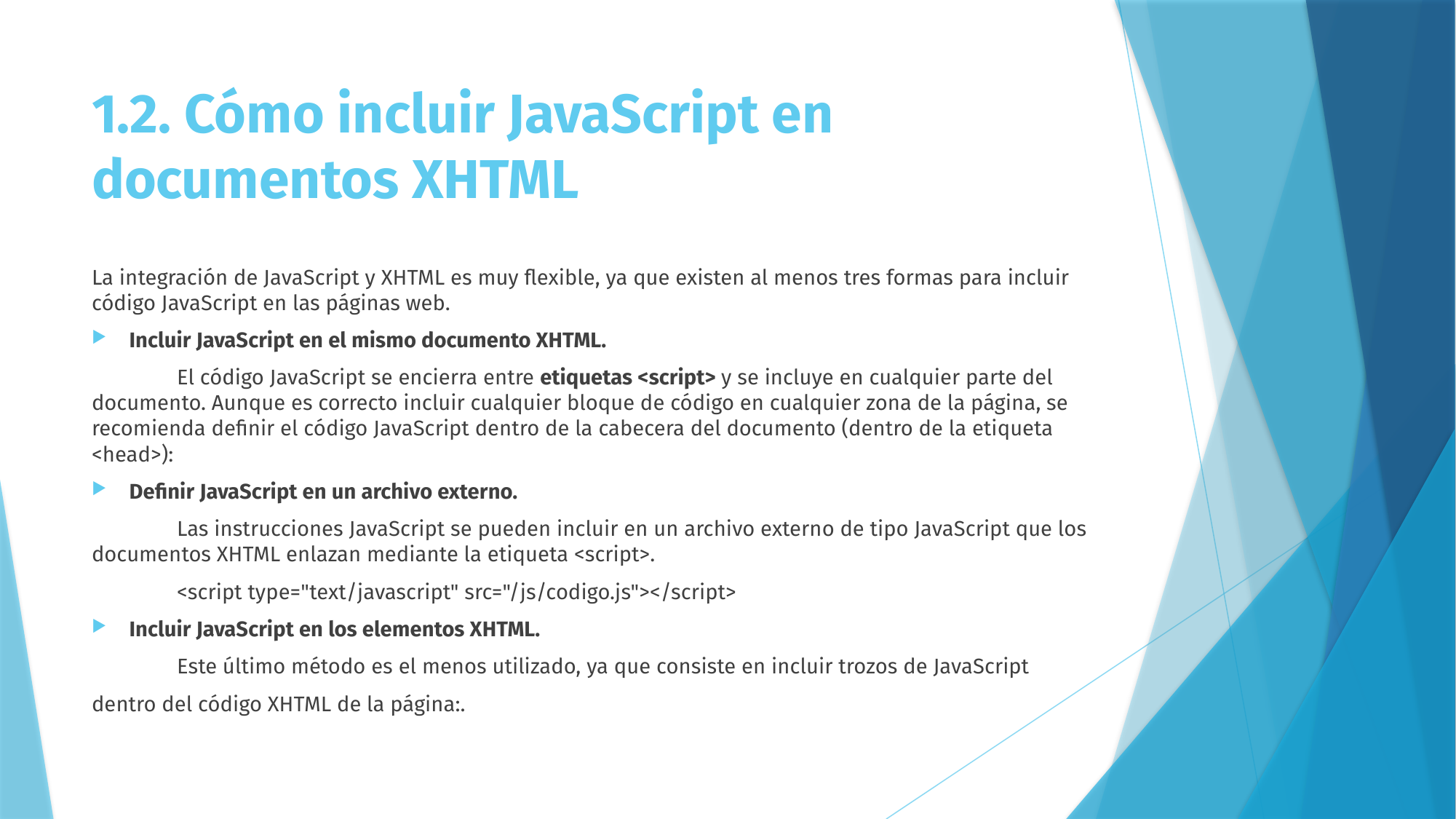

# 1.2. Cómo incluir JavaScript en documentos XHTML
La integración de JavaScript y XHTML es muy flexible, ya que existen al menos tres formas para incluir código JavaScript en las páginas web.
Incluir JavaScript en el mismo documento XHTML.
	El código JavaScript se encierra entre etiquetas <script> y se incluye en cualquier parte del documento. Aunque es correcto incluir cualquier bloque de código en cualquier zona de la página, se recomienda definir el código JavaScript dentro de la cabecera del documento (dentro de la etiqueta <head>):
Definir JavaScript en un archivo externo.
	Las instrucciones JavaScript se pueden incluir en un archivo externo de tipo JavaScript que los documentos XHTML enlazan mediante la etiqueta <script>.
	<script type="text/javascript" src="/js/codigo.js"></script>
Incluir JavaScript en los elementos XHTML.
	Este último método es el menos utilizado, ya que consiste en incluir trozos de JavaScript
dentro del código XHTML de la página:.